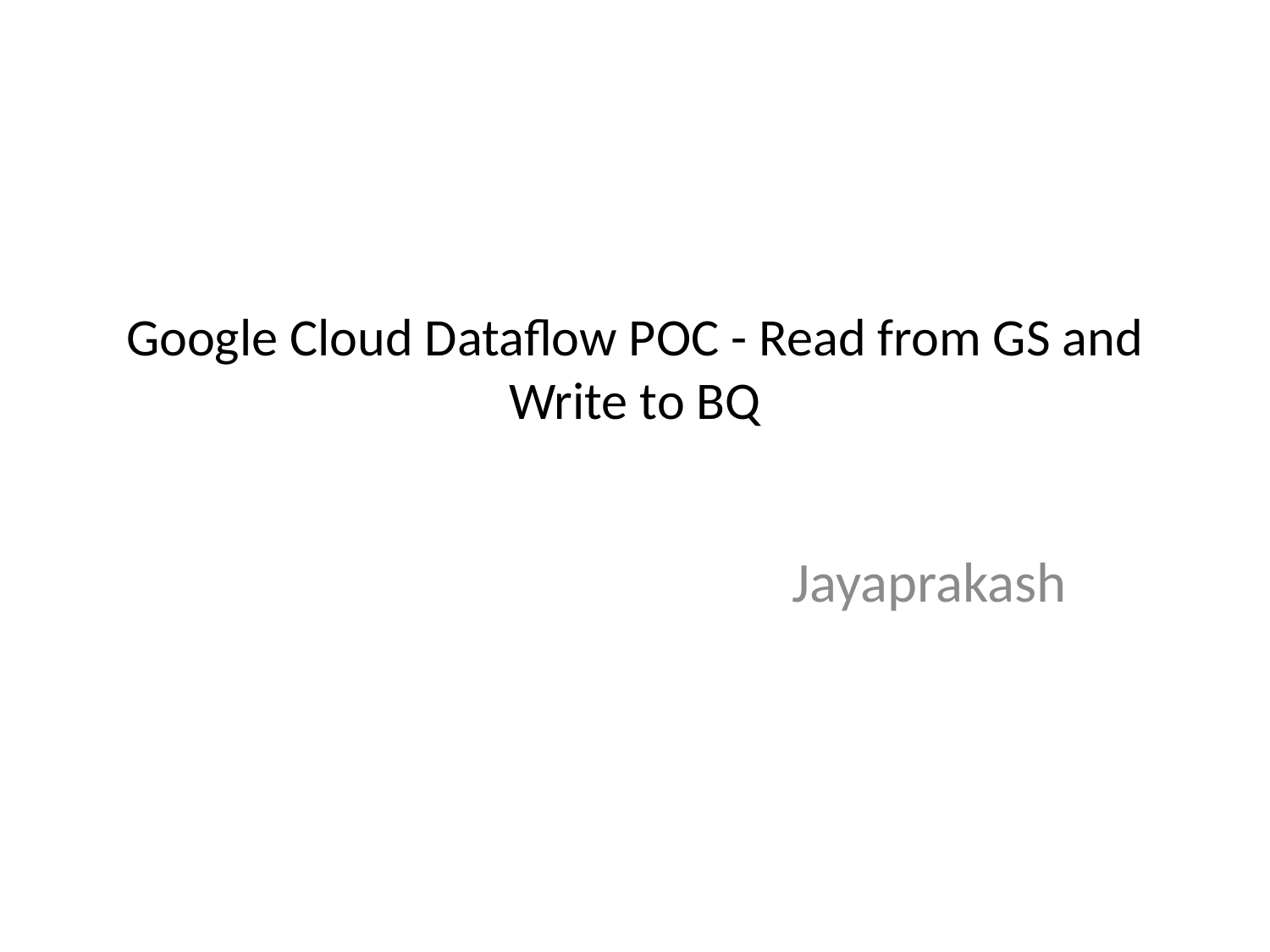

# Google Cloud Dataflow POC - Read from GS and Write to BQ
Jayaprakash